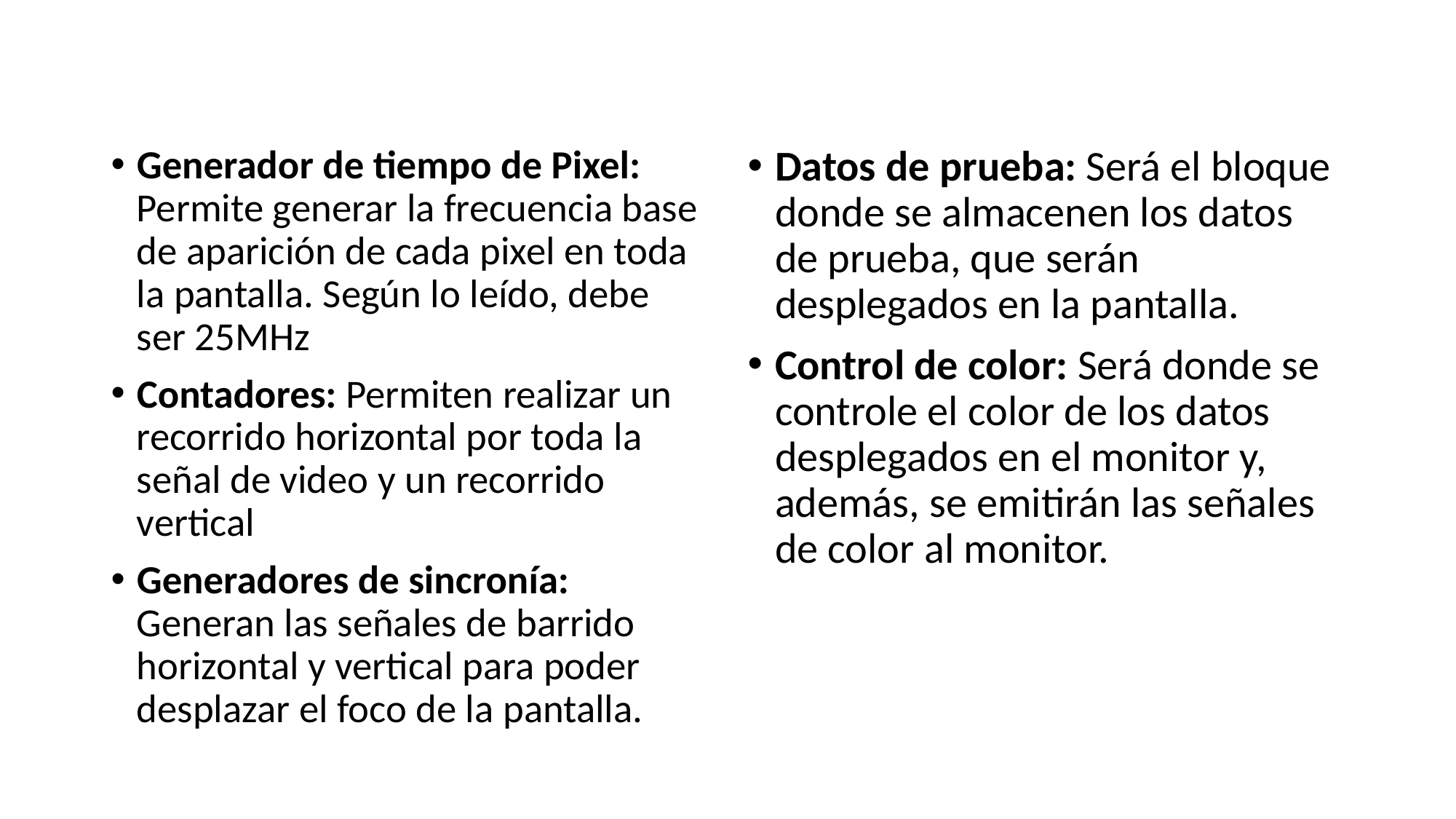

Generador de tiempo de Pixel: Permite generar la frecuencia base de aparición de cada pixel en toda la pantalla. Según lo leído, debe ser 25MHz
Contadores: Permiten realizar un recorrido horizontal por toda la señal de video y un recorrido vertical
Generadores de sincronía: Generan las señales de barrido horizontal y vertical para poder desplazar el foco de la pantalla.

Datos de prueba: Será el bloque donde se almacenen los datos de prueba, que serán desplegados en la pantalla.
Control de color: Será donde se controle el color de los datos desplegados en el monitor y, además, se emitirán las señales de color al monitor.